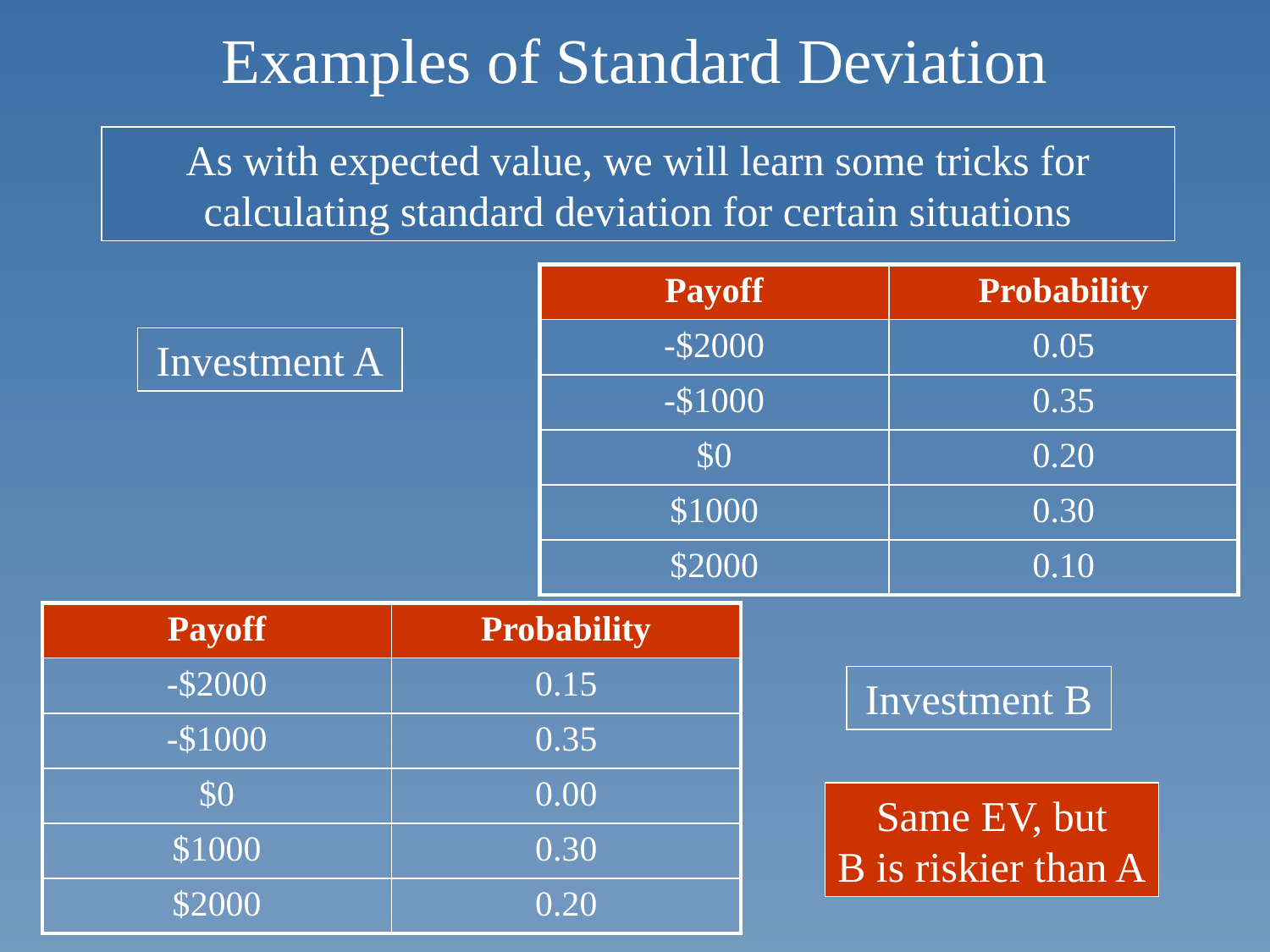

# Examples of Standard Deviation
As with expected value, we will learn some tricks for calculating standard deviation for certain situations
| Payoff | Probability |
| --- | --- |
| -$2000 | 0.05 |
| -$1000 | 0.35 |
| $0 | 0.20 |
| $1000 | 0.30 |
| $2000 | 0.10 |
Investment A
| Payoff | Probability |
| --- | --- |
| -$2000 | 0.15 |
| -$1000 | 0.35 |
| $0 | 0.00 |
| $1000 | 0.30 |
| $2000 | 0.20 |
Investment B
Same EV, but
B is riskier than A